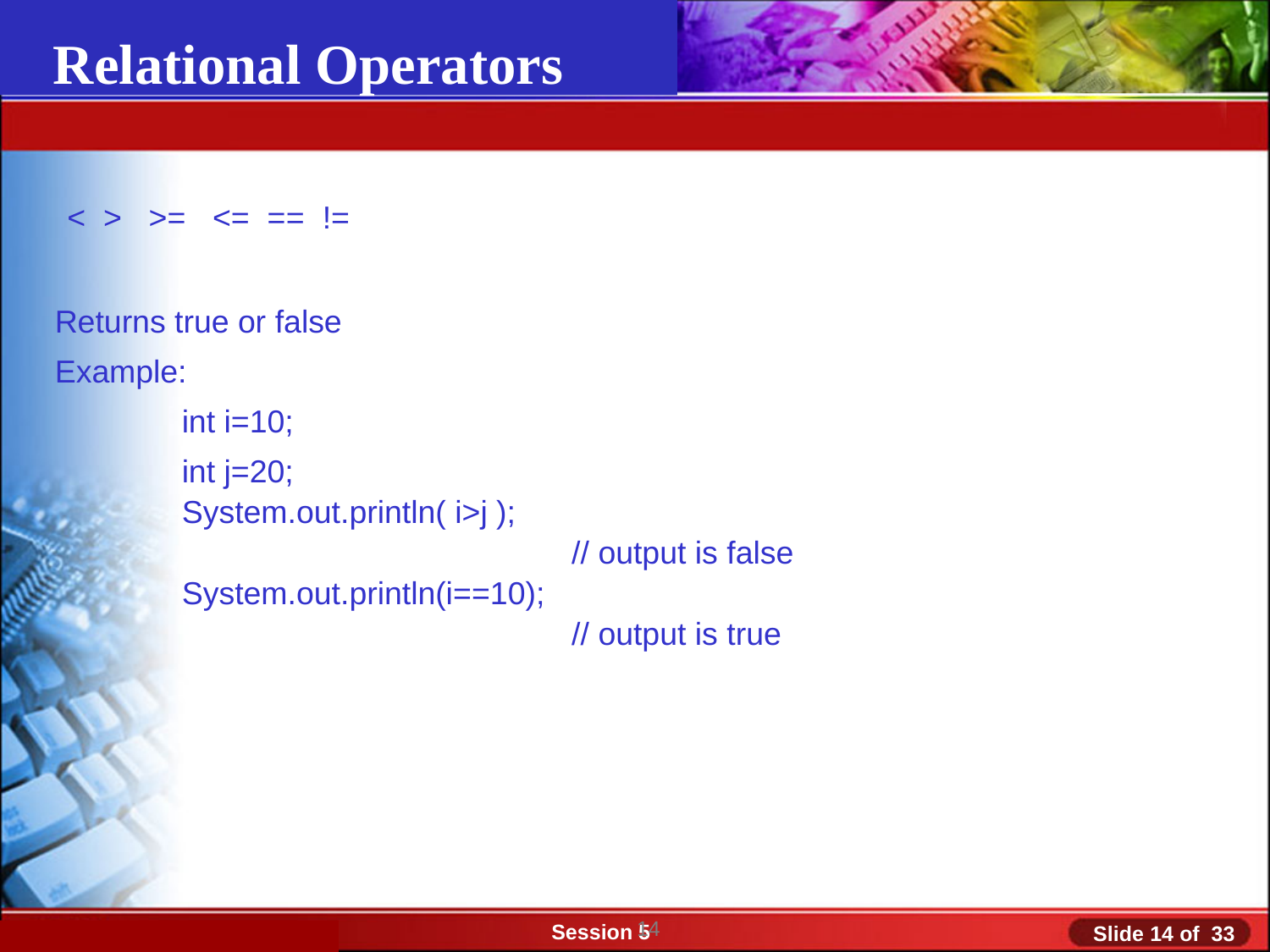

Relational Operators
 <  >   >=   <=  ==  !=

Returns true or false
Example:
	int i=10;
	int j=20;
	System.out.println( i>j );
				 // output is false
	System.out.println(i==10);
				 // output is true
14